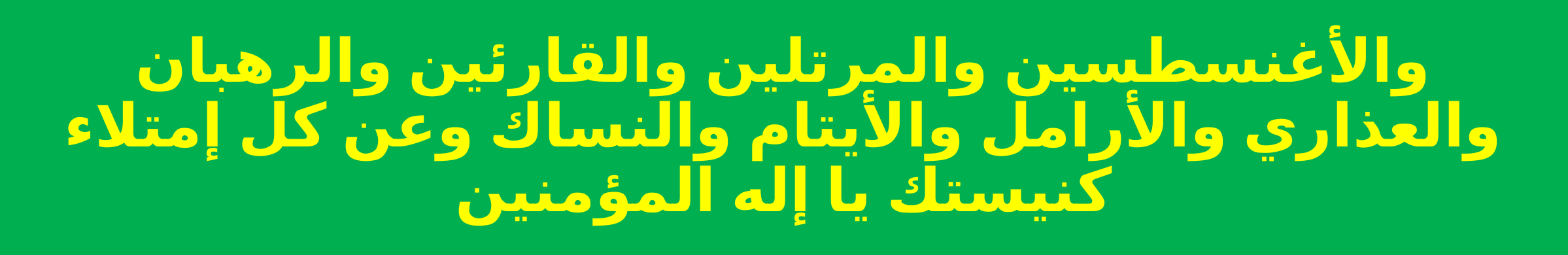

والأغنسطسين والمرتلين والقارئين والرهبان والعذاري والأرامل والأيتام والنساك وعن كل إمتلاء كنيستك يا إله المؤمنين